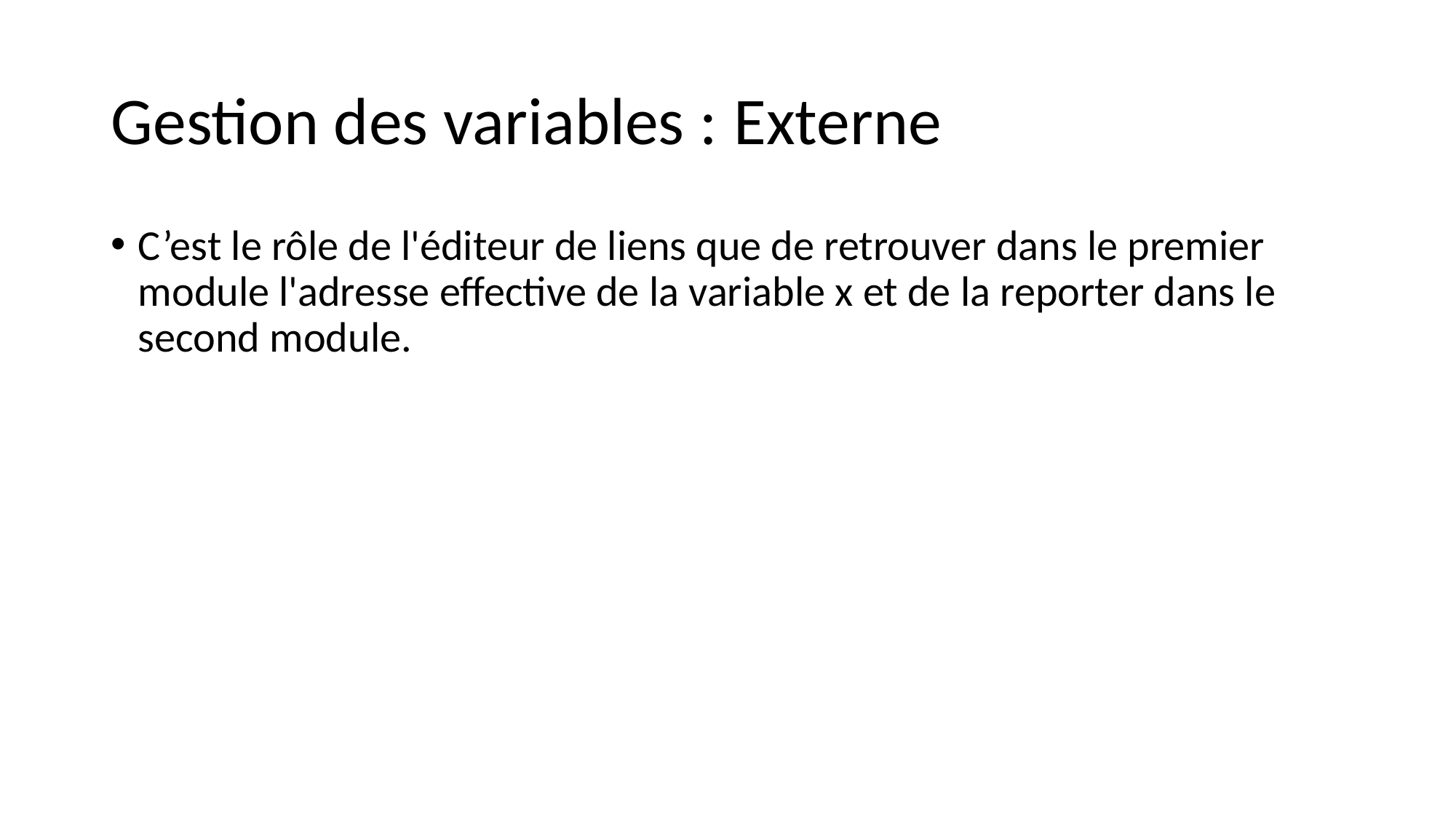

# Gestion des variables : Externe
C’est le rôle de l'éditeur de liens que de retrouver dans le premier module l'adresse effective de la variable x et de la reporter dans le second module.